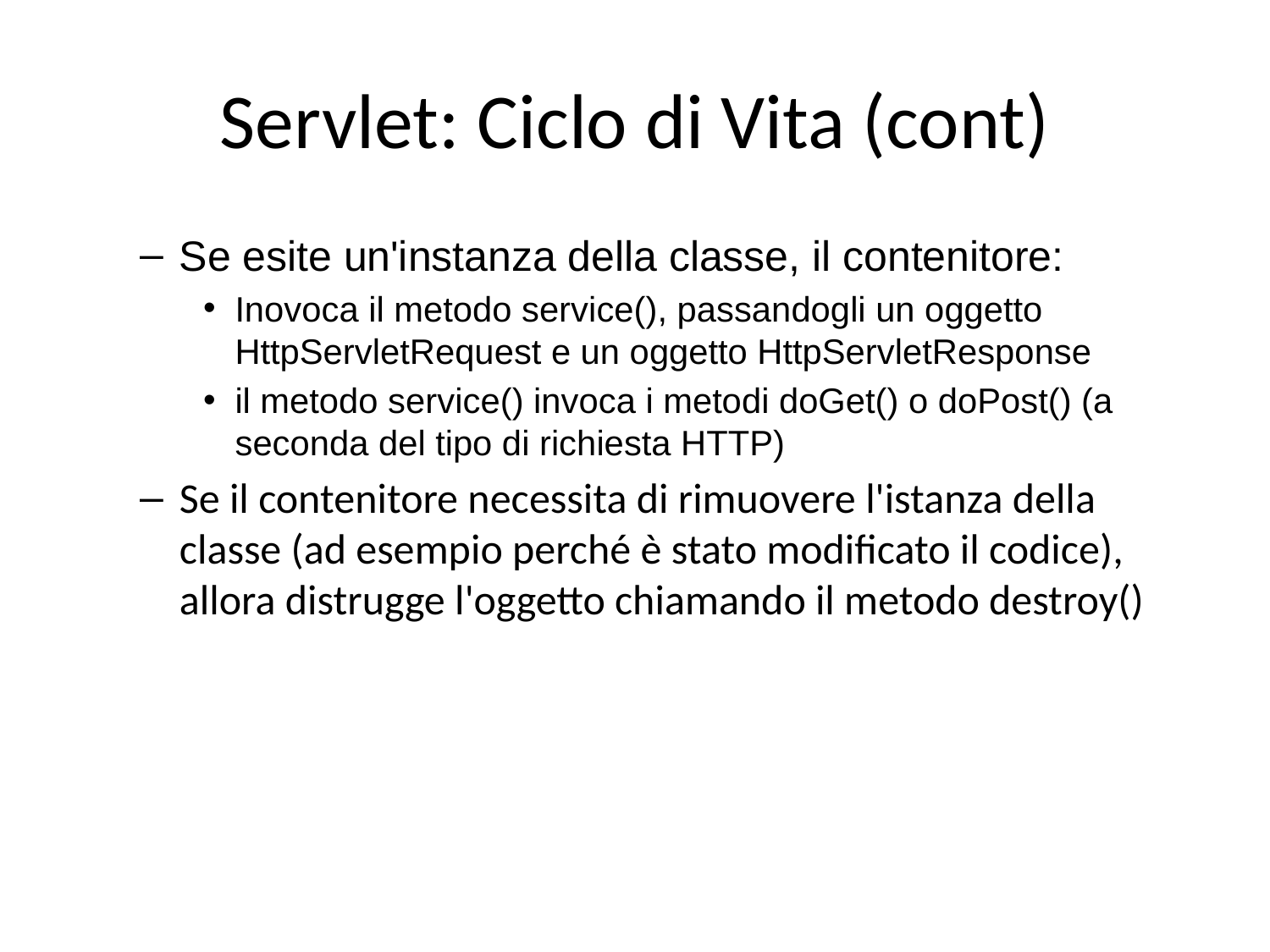

# Servlet: Ciclo di Vita (cont)
Se esite un'instanza della classe, il contenitore:
Inovoca il metodo service(), passandogli un oggetto HttpServletRequest e un oggetto HttpServletResponse
il metodo service() invoca i metodi doGet() o doPost() (a seconda del tipo di richiesta HTTP)
Se il contenitore necessita di rimuovere l'istanza della classe (ad esempio perché è stato modificato il codice), allora distrugge l'oggetto chiamando il metodo destroy()